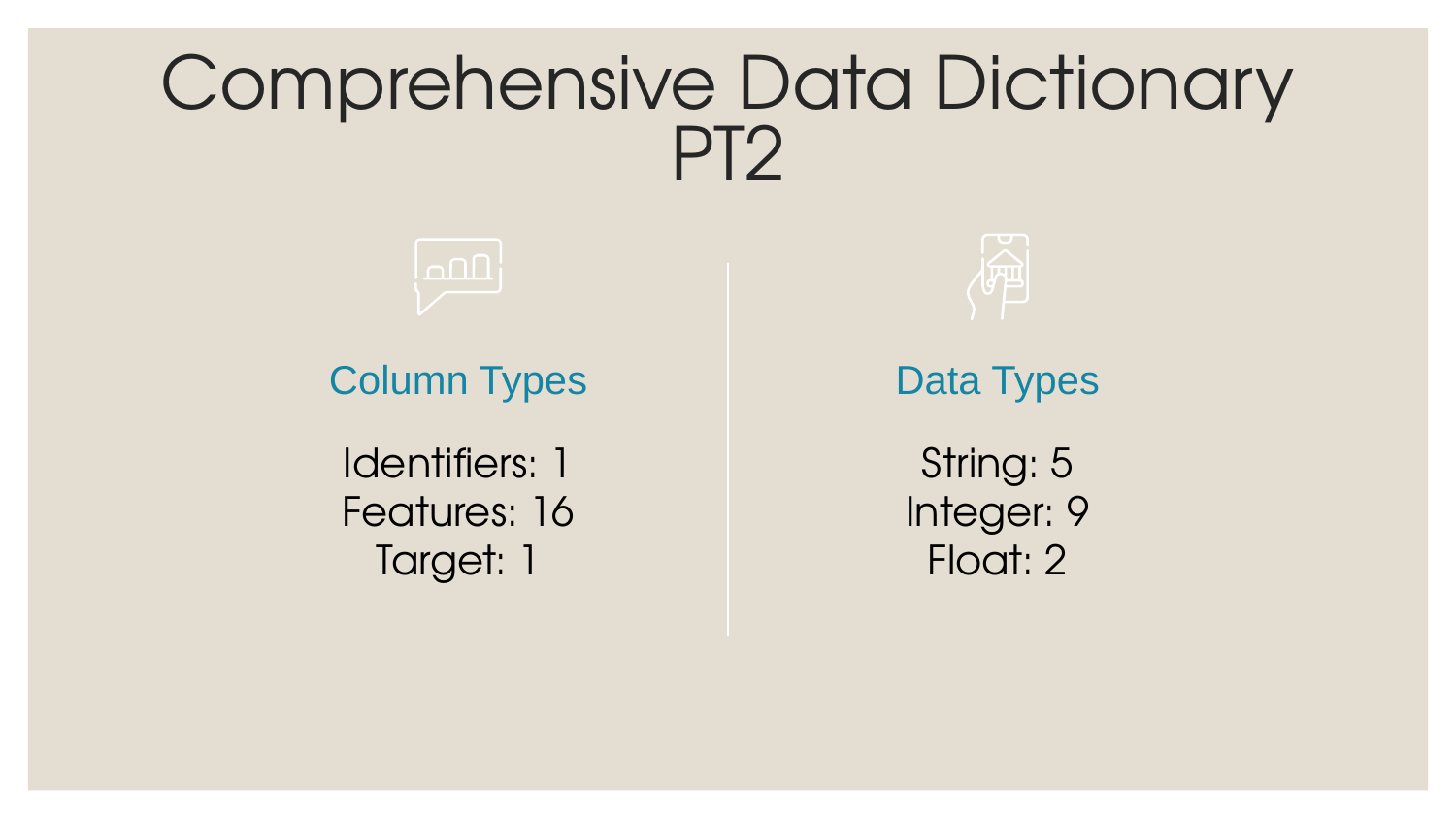

# Comprehensive Data Dictionary PT2

Column Types
Data Types
Identifiers: 1
Features: 16
Target: 1
String: 5
Integer: 9
Float: 2